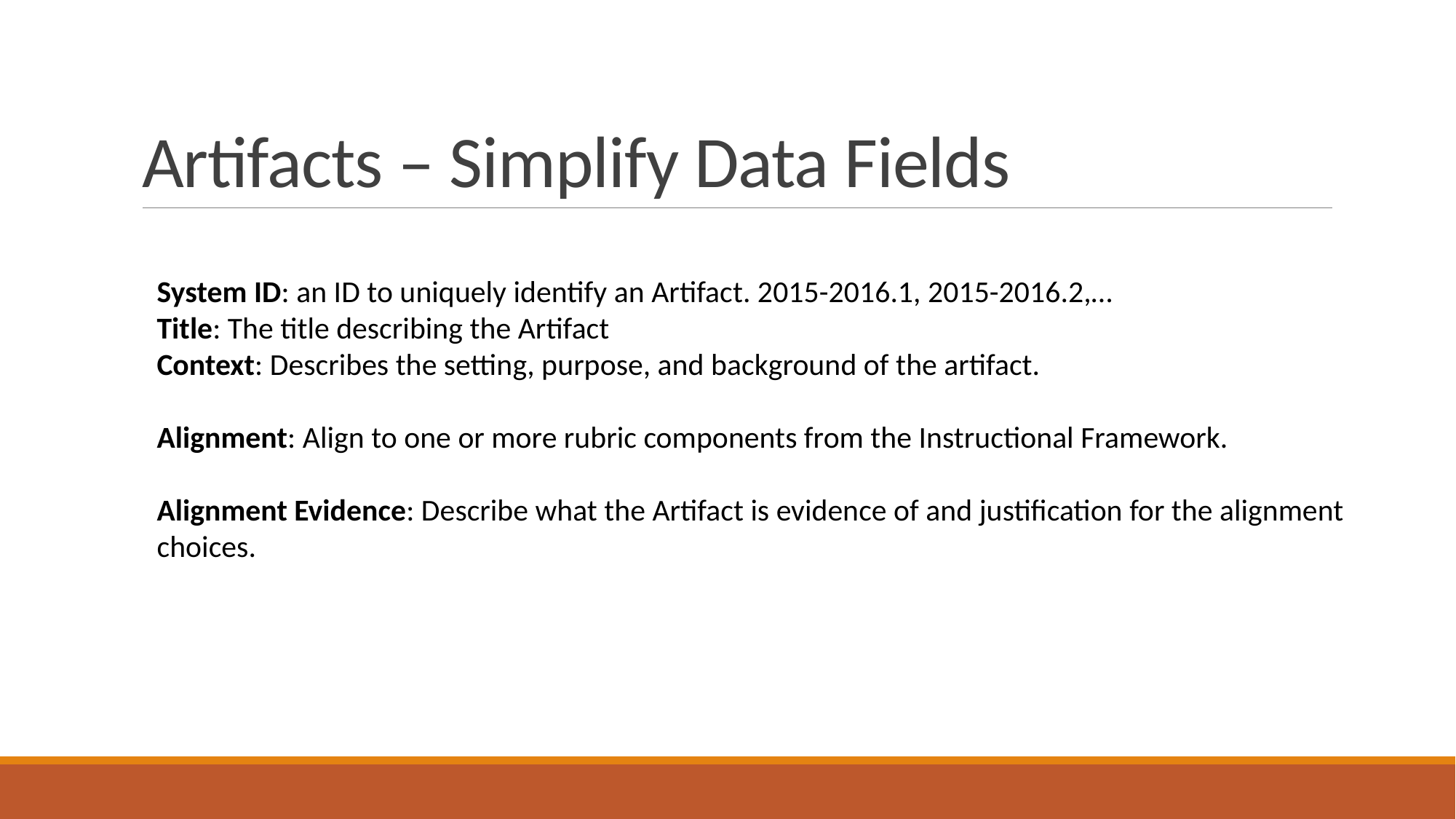

# Artifacts – Simplify Data Fields
System ID: an ID to uniquely identify an Artifact. 2015-2016.1, 2015-2016.2,…
Title: The title describing the Artifact
Context: Describes the setting, purpose, and background of the artifact.

Alignment: Align to one or more rubric components from the Instructional Framework.

Alignment Evidence: Describe what the Artifact is evidence of and justification for the alignment choices.